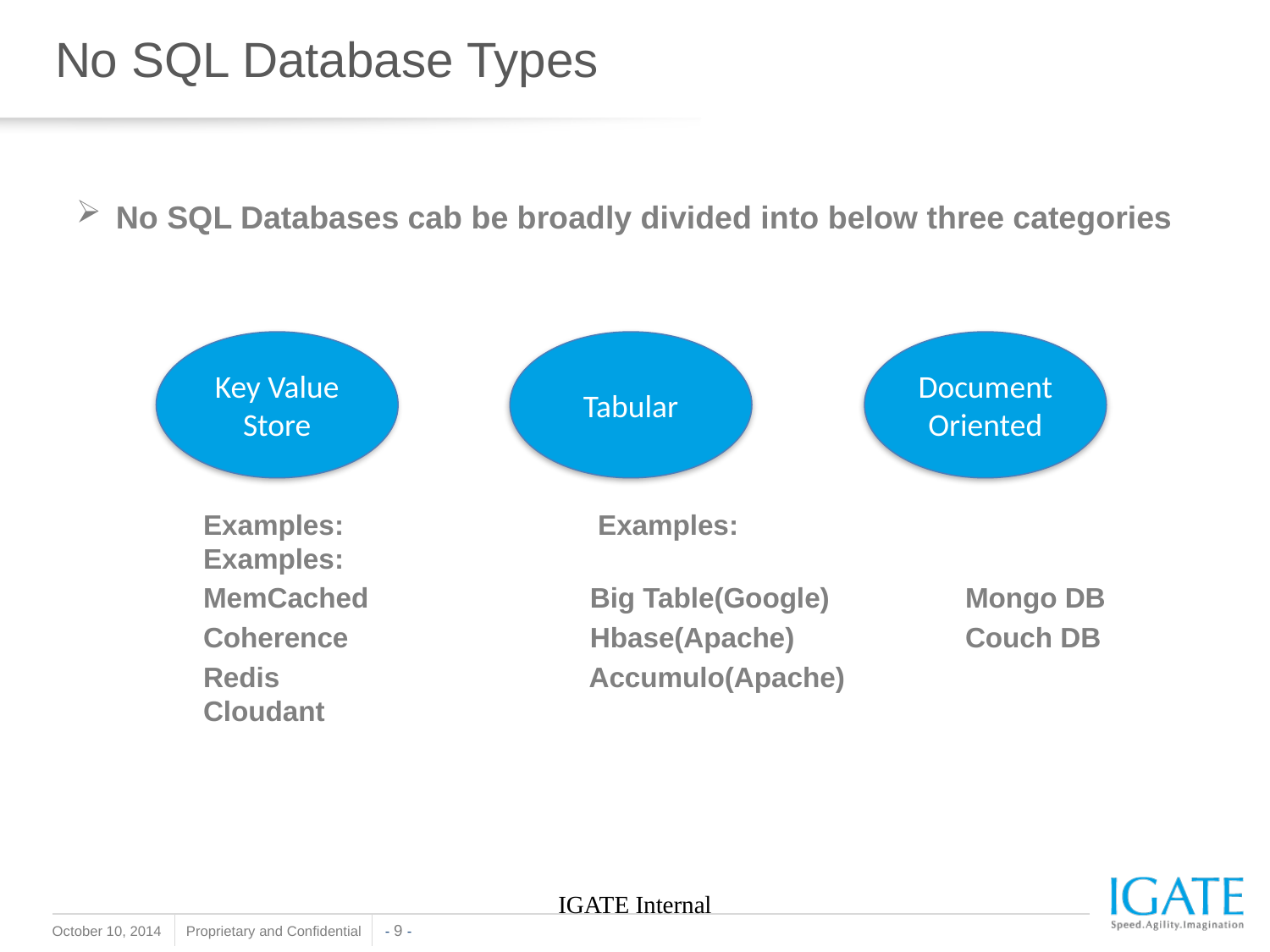

# No SQL Database Types
No SQL Databases cab be broadly divided into below three categories

Examples: 	                  Examples:			Examples:
MemCached	                 Big Table(Google)		Mongo DB
Coherence	                 Hbase(Apache)		Couch DB
Redis		                 Accumulo(Apache)		Cloudant

Key Value Store
Tabular
Document Oriented
IGATE Internal